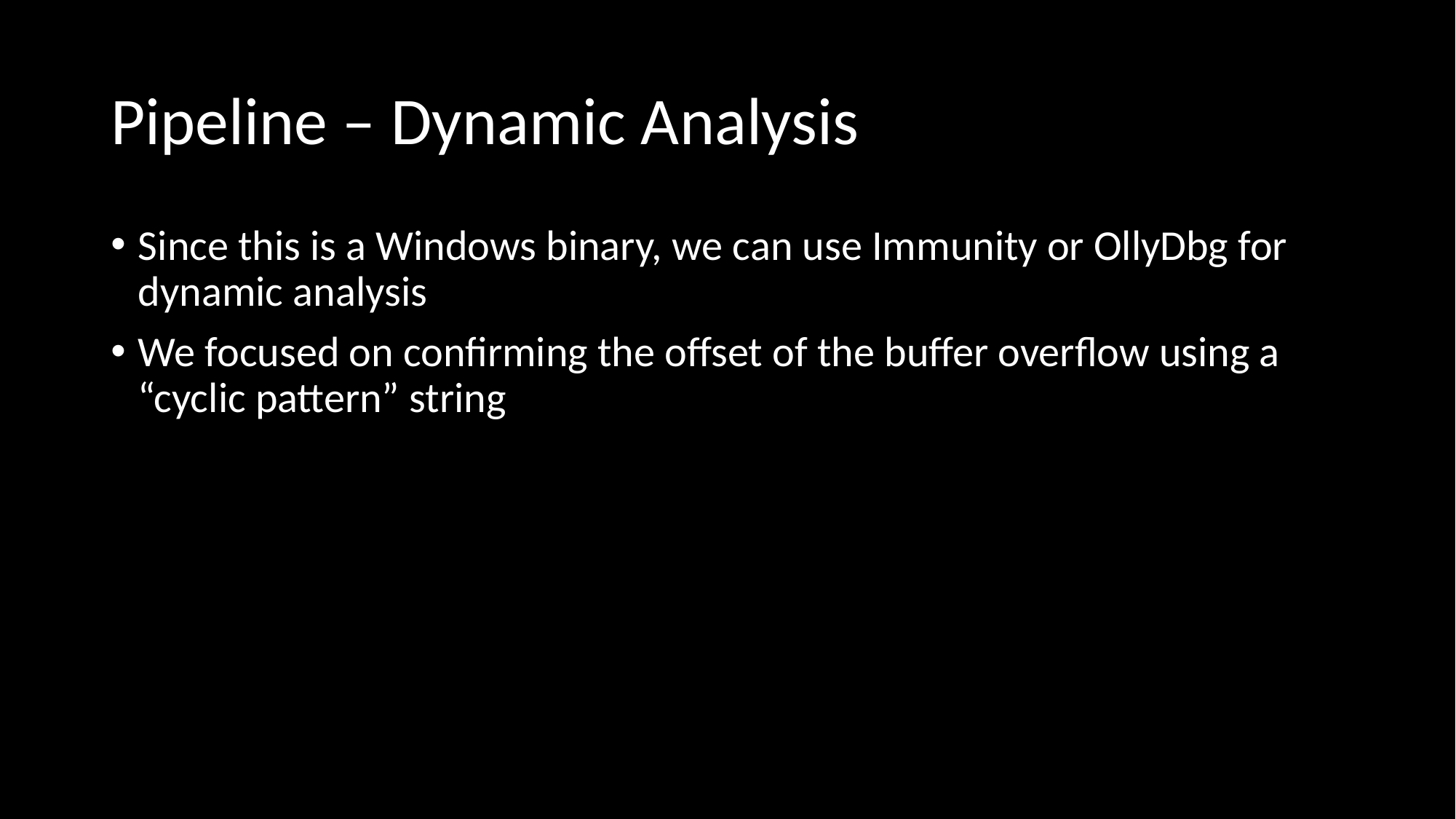

# Pipeline – Dynamic Analysis
Since this is a Windows binary, we can use Immunity or OllyDbg for dynamic analysis
We focused on confirming the offset of the buffer overflow using a “cyclic pattern” string